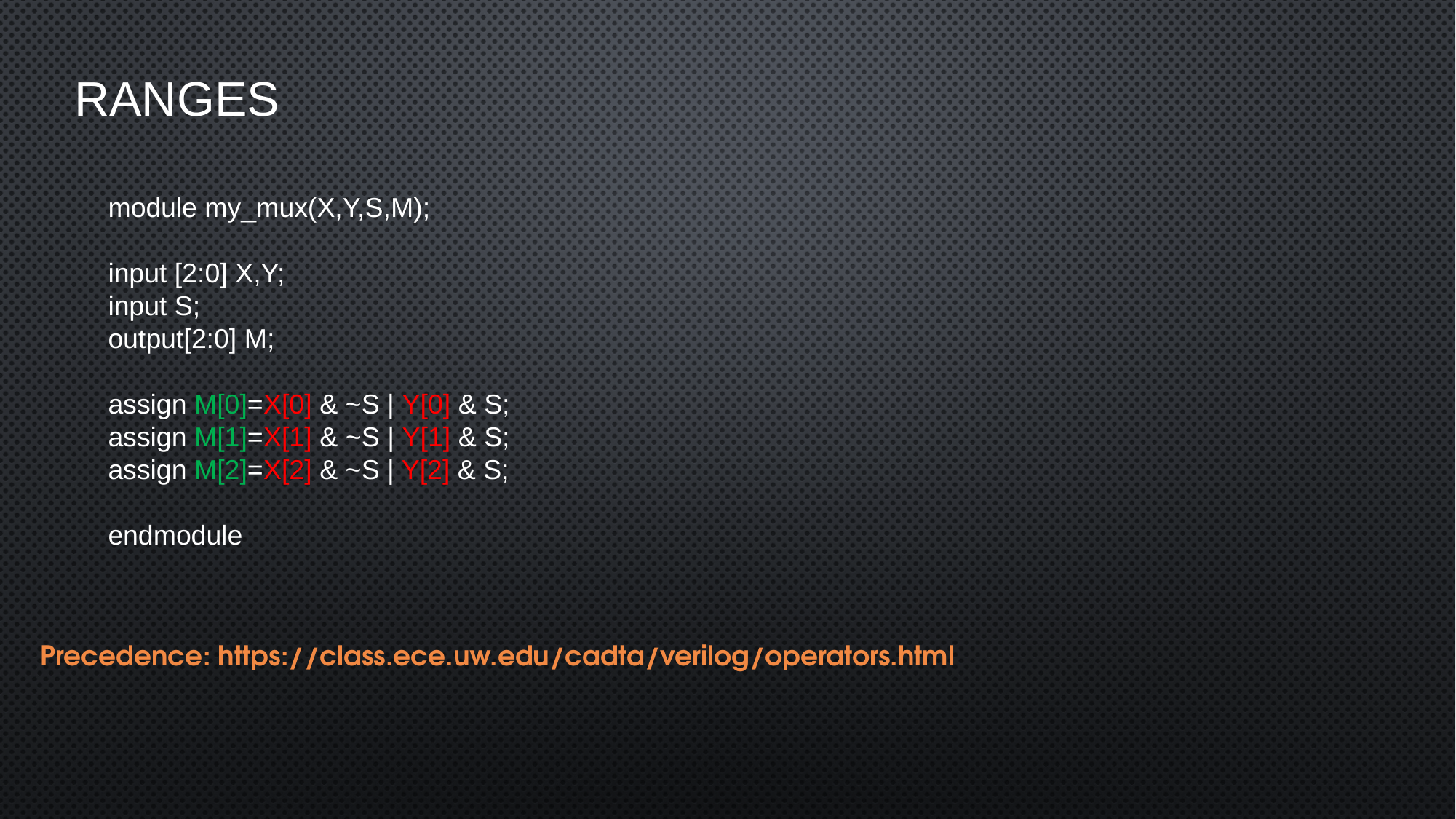

# Ranges
module my_mux(X,Y,S,M);

input [2:0] X,Y;
input S;
output[2:0] M;

assign M[0]=X[0] & ~S | Y[0] & S;
assign M[1]=X[1] & ~S | Y[1] & S;
assign M[2]=X[2] & ~S | Y[2] & S;

endmodule
Precedence: https://class.ece.uw.edu/cadta/verilog/operators.html